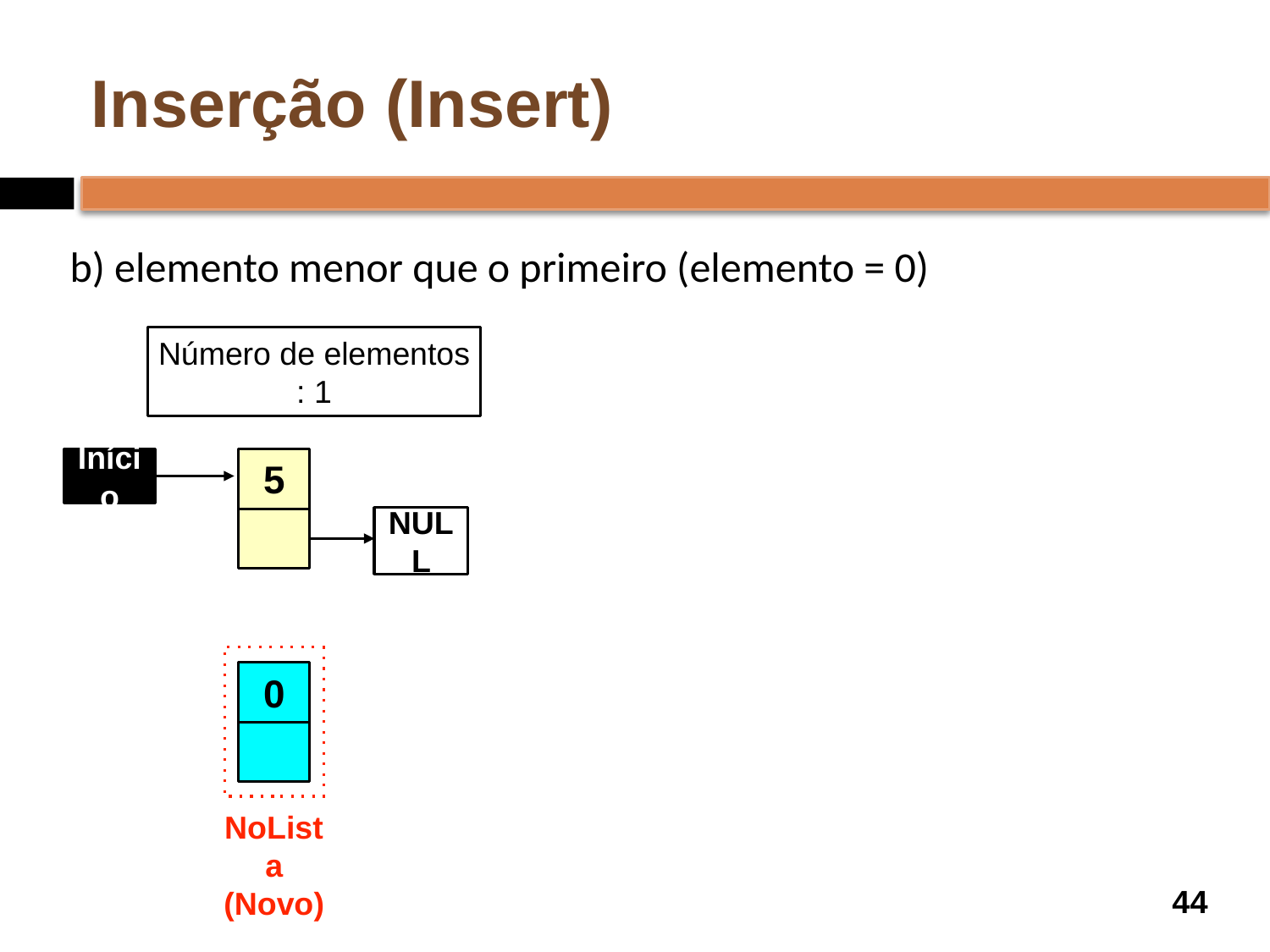

# Inserção (Insert)
b) elemento menor que o primeiro (elemento = 0)
Número de elementos : 1
5
Início
NULL

0

NoLista
(Novo)
44